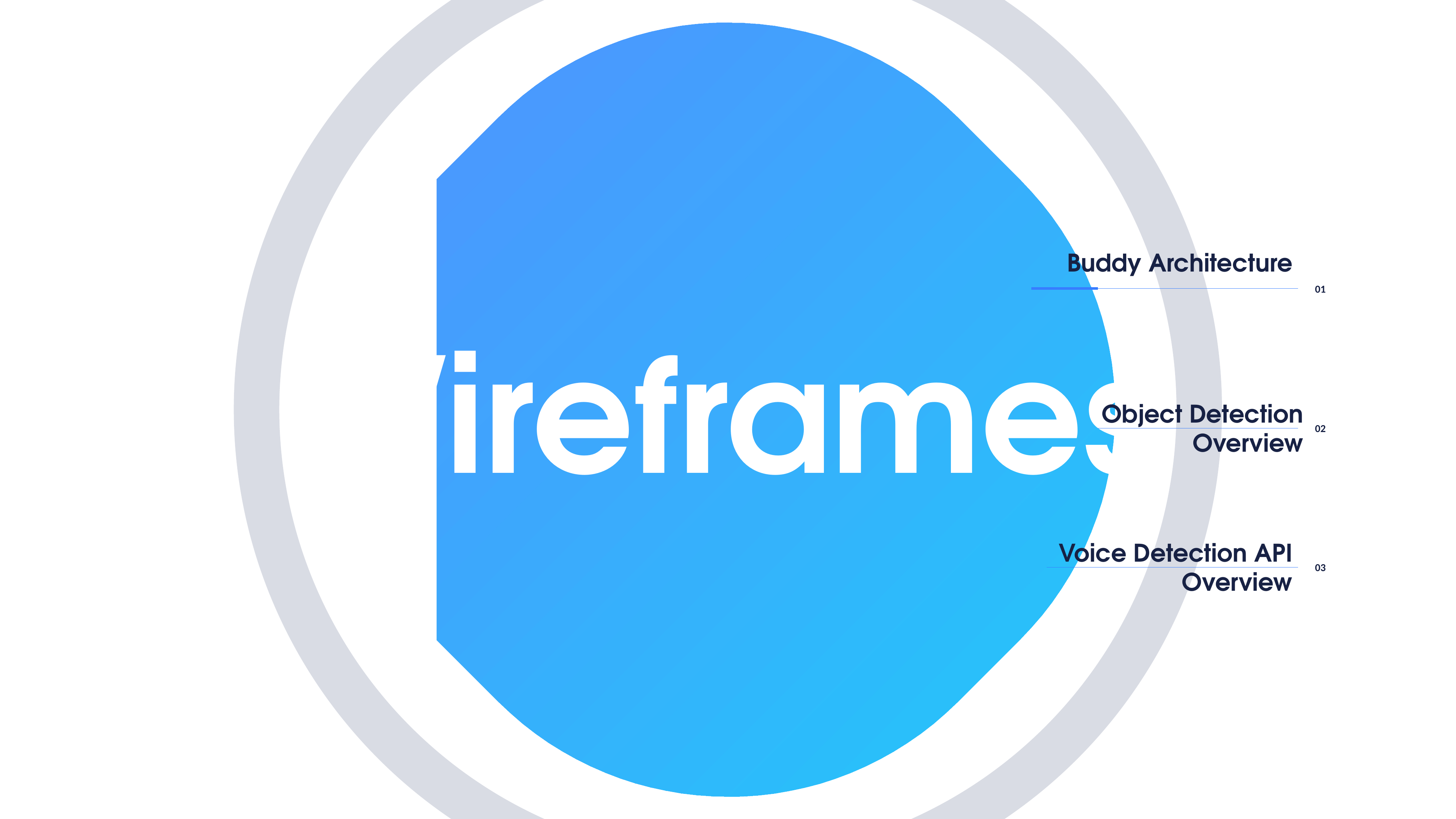

Buddy Architecture
01
Wireframes
Object Detection Overview
02
Voice Detection API Overview
03
https://pixabay.com/en/metro-st-petersburg-tube-tunnel-3714290/
https://www.pexels.com/photo/business-codes-coding-communication-360591/